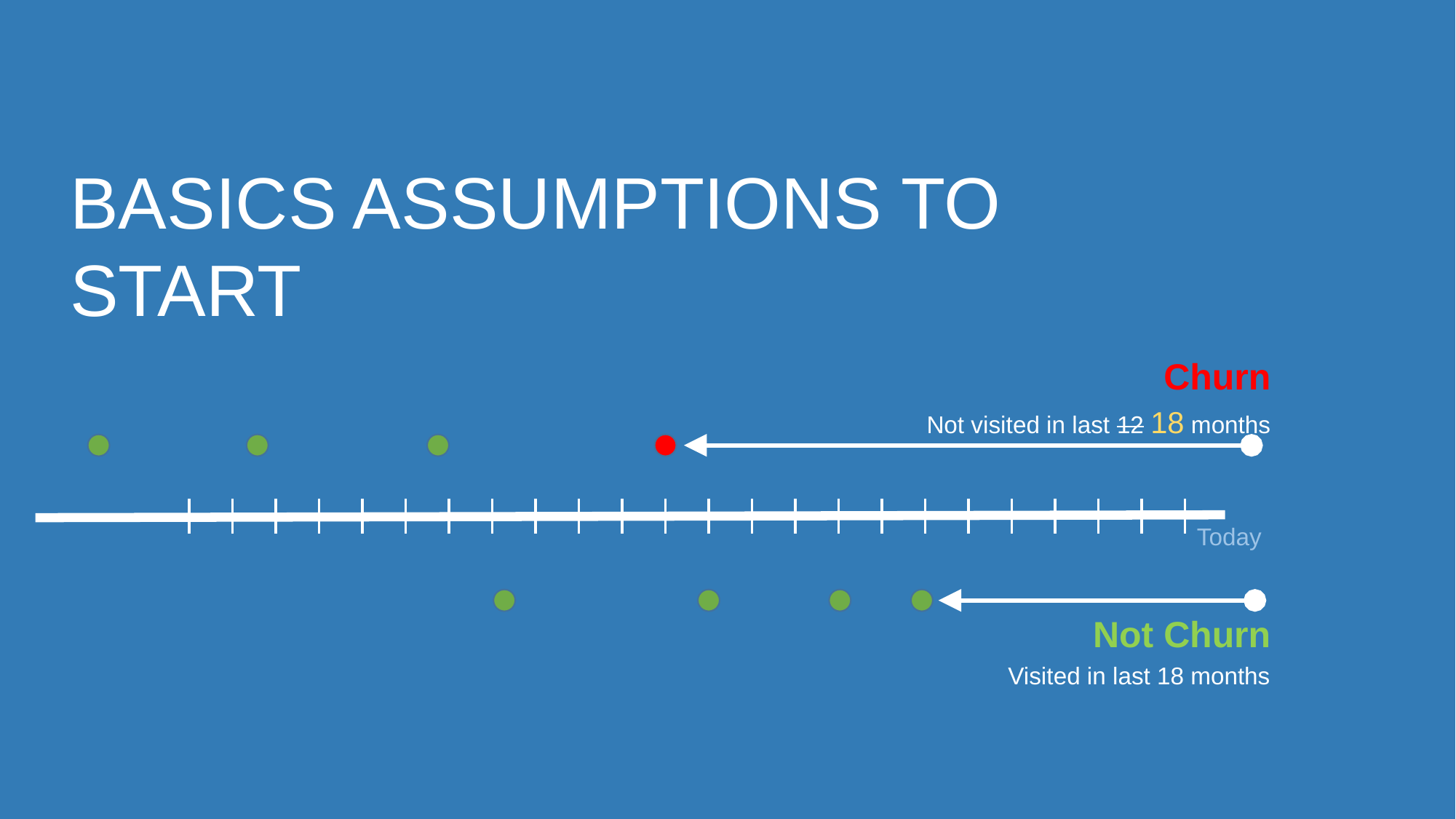

Basics Assumptions to start
Churn
Not visited in last 12 18 months

Today

Not Churn
Visited in last 18 months